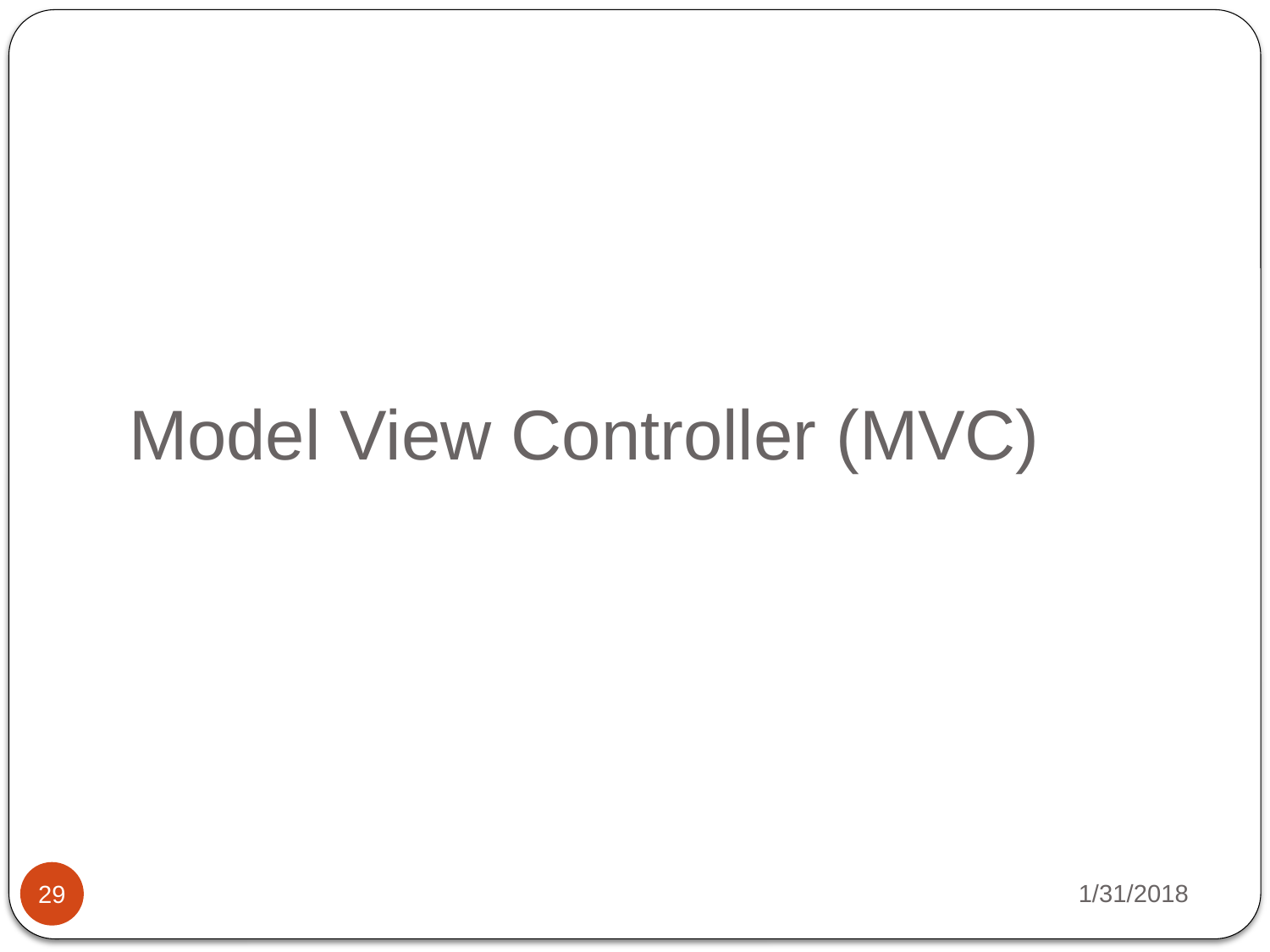

# Model View Controller (MVC)

1/31/2018
29